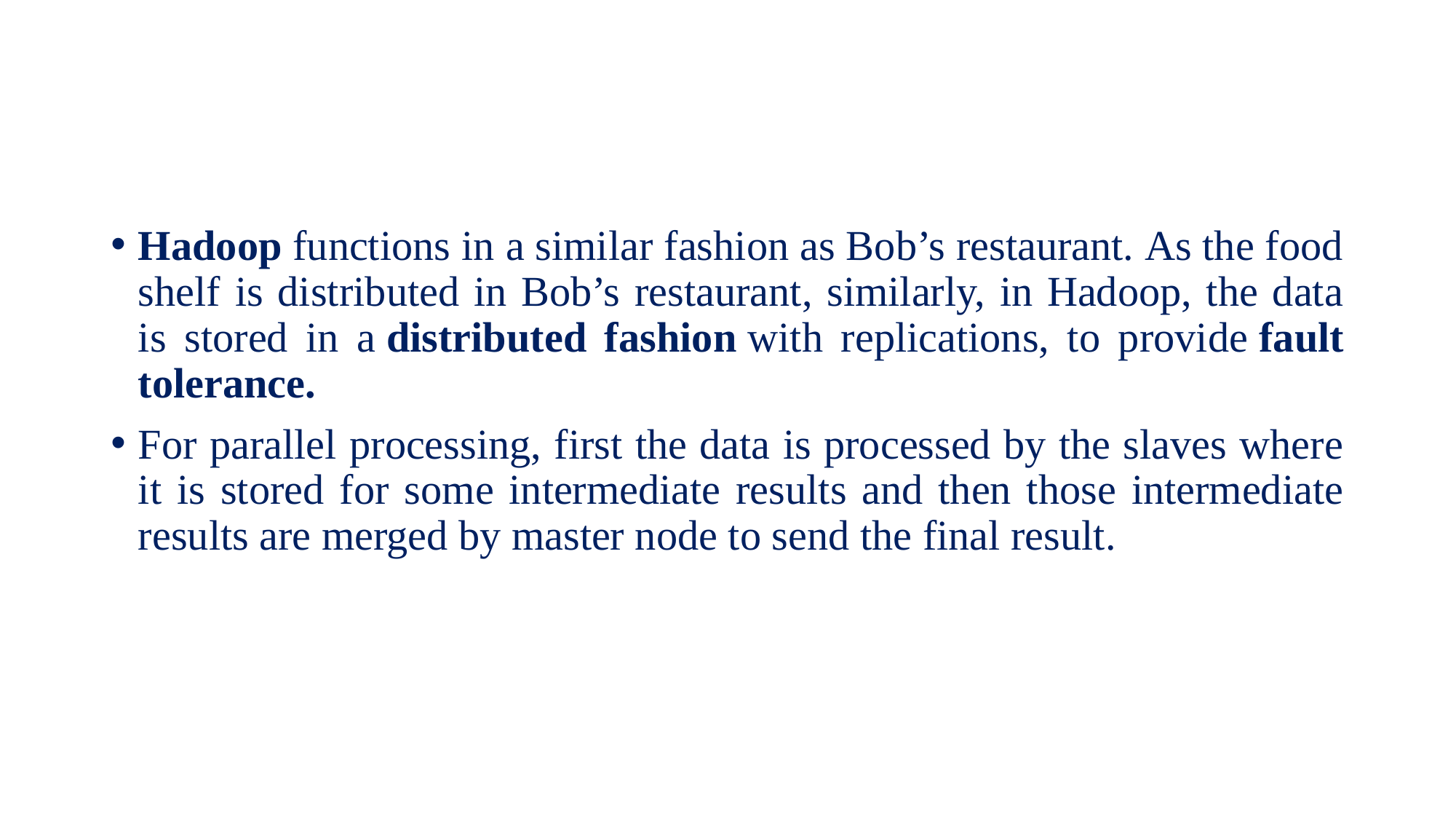

#
Hadoop functions in a similar fashion as Bob’s restaurant. As the food shelf is distributed in Bob’s restaurant, similarly, in Hadoop, the data is stored in a distributed fashion with replications, to provide fault tolerance.
For parallel processing, first the data is processed by the slaves where it is stored for some intermediate results and then those intermediate results are merged by master node to send the final result.